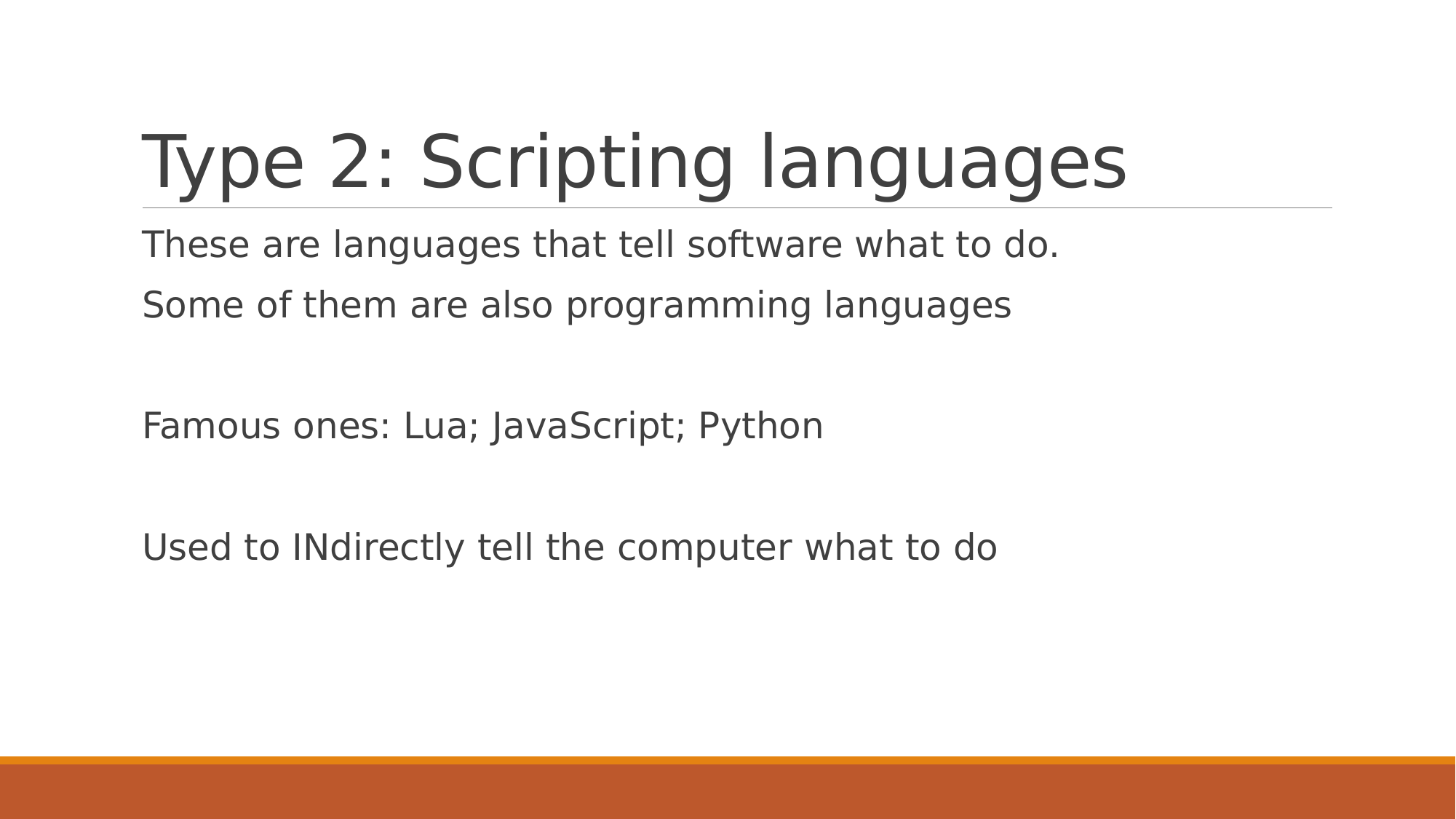

# Type 2: Scripting languages
These are languages that tell software what to do.
Some of them are also programming languages

Famous ones: Lua; JavaScript; Python

Used to INdirectly tell the computer what to do